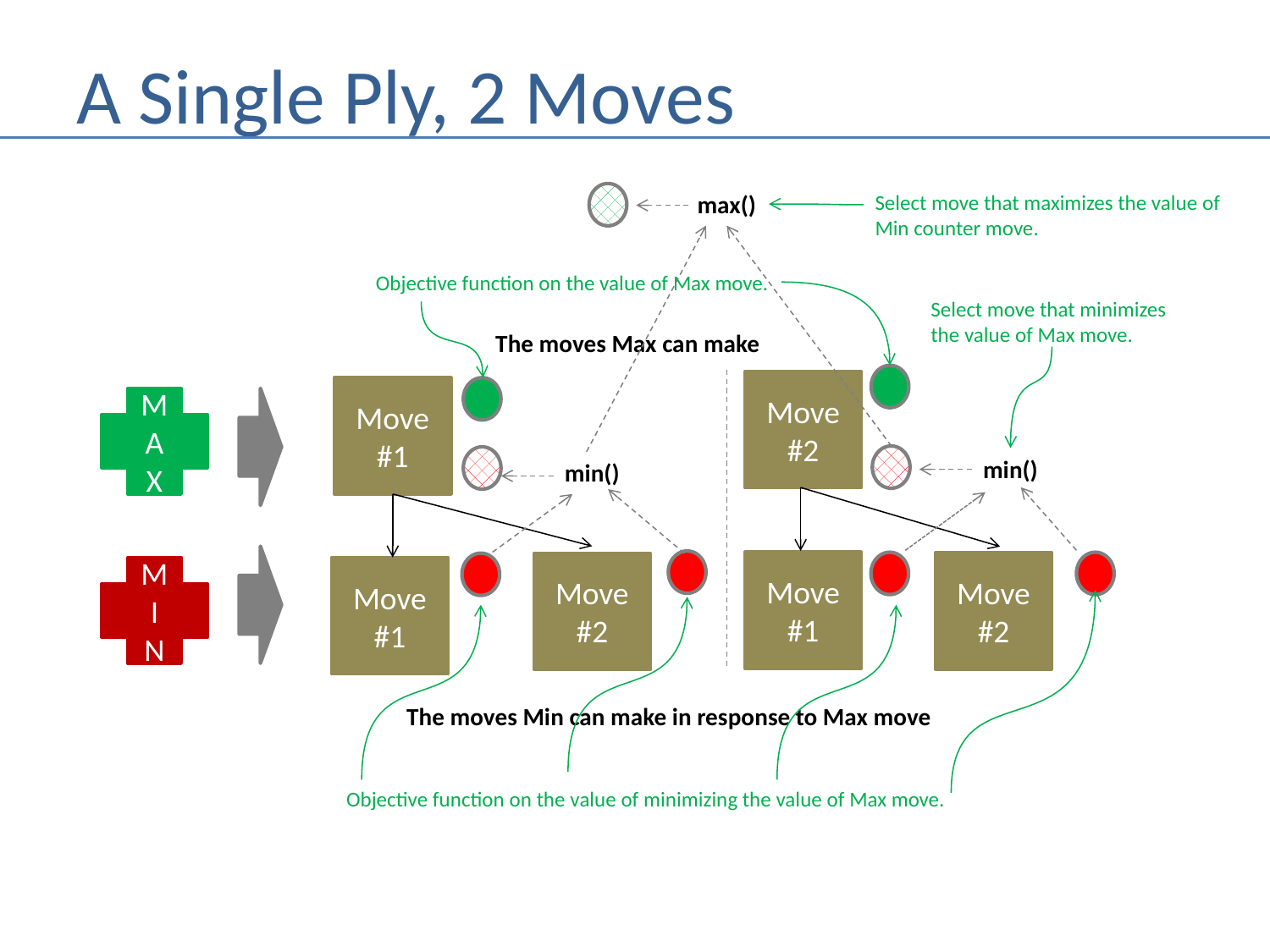

# A Single Ply, 2 Moves
max()
Select move that maximizes the value of
Min counter move.

Objective function on the value of Max move.
Select move that minimizes
the value of Max move.
The moves Max can make

Move
#2
Move
#1

MAX

min()
min()

Move
#1

Move
#2

Move
#2
MIN
Move
#1
The moves Min can make in response to Max move
Objective function on the value of minimizing the value of Max move.